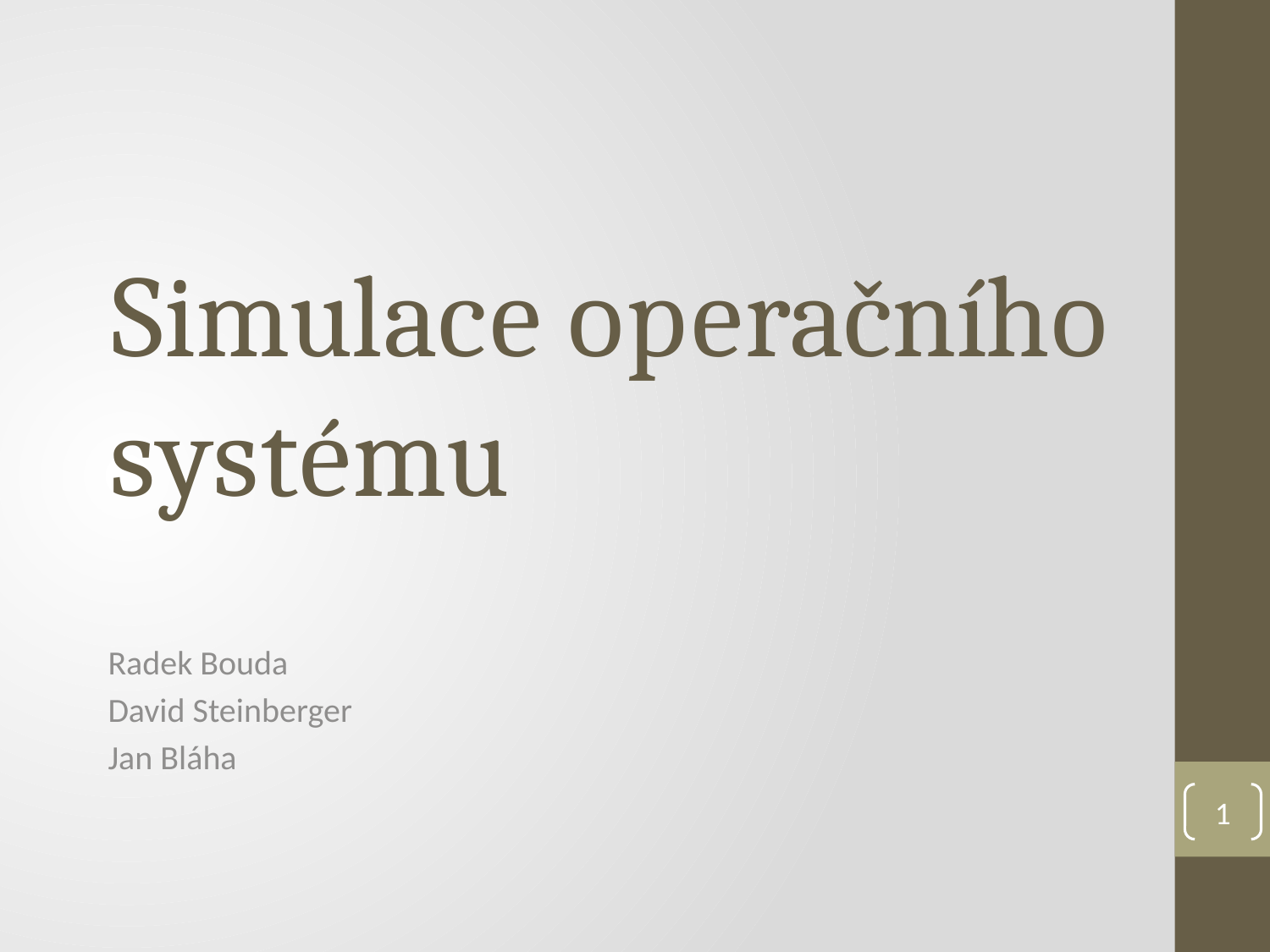

# Simulace operačního systému
Radek Bouda
David Steinberger
Jan Bláha

1